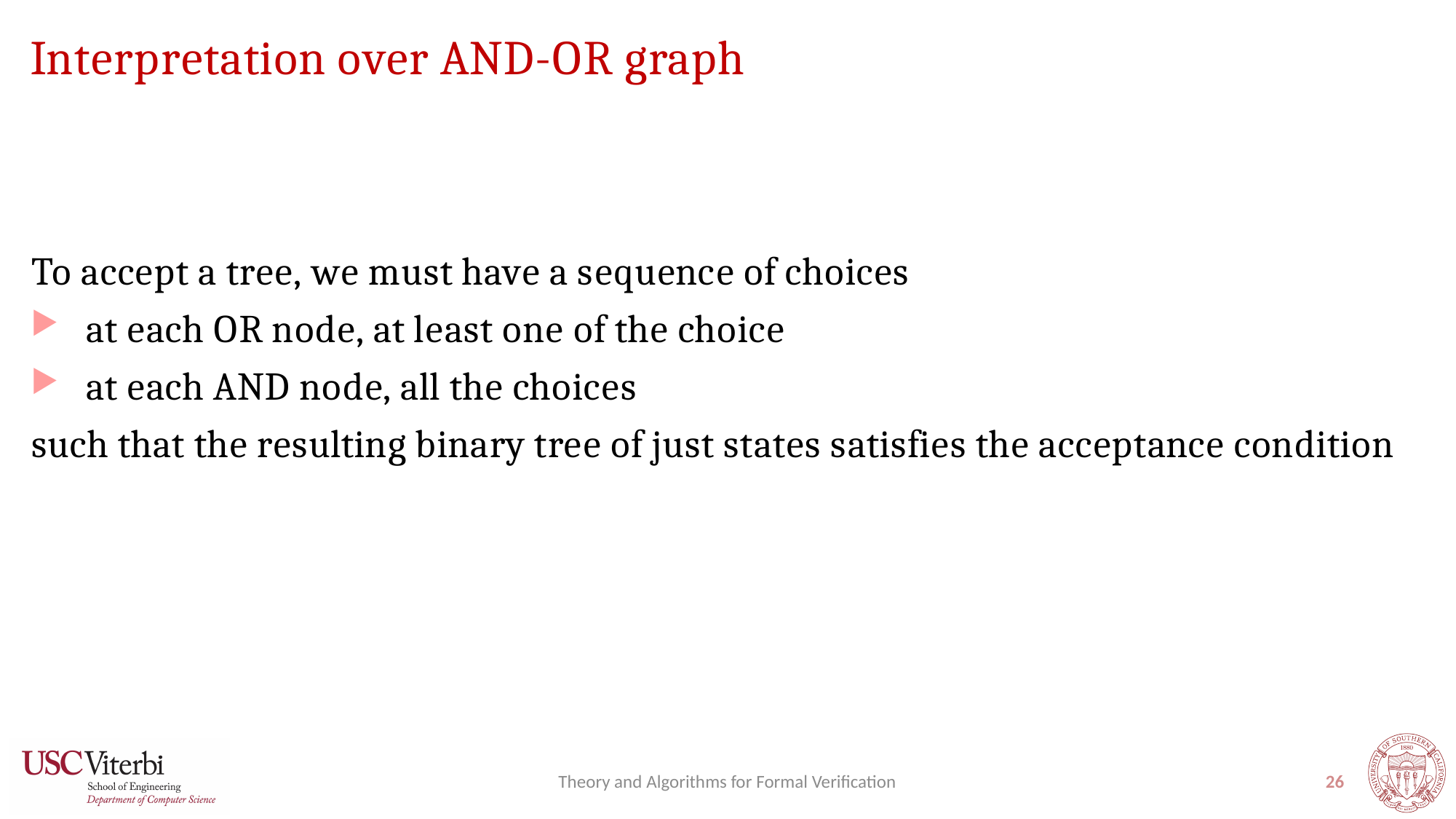

# Interpretation over AND-OR graph
To accept a tree, we must have a sequence of choices
at each OR node, at least one of the choice
at each AND node, all the choices
such that the resulting binary tree of just states satisfies the acceptance condition

Theory and Algorithms for Formal Verification
26